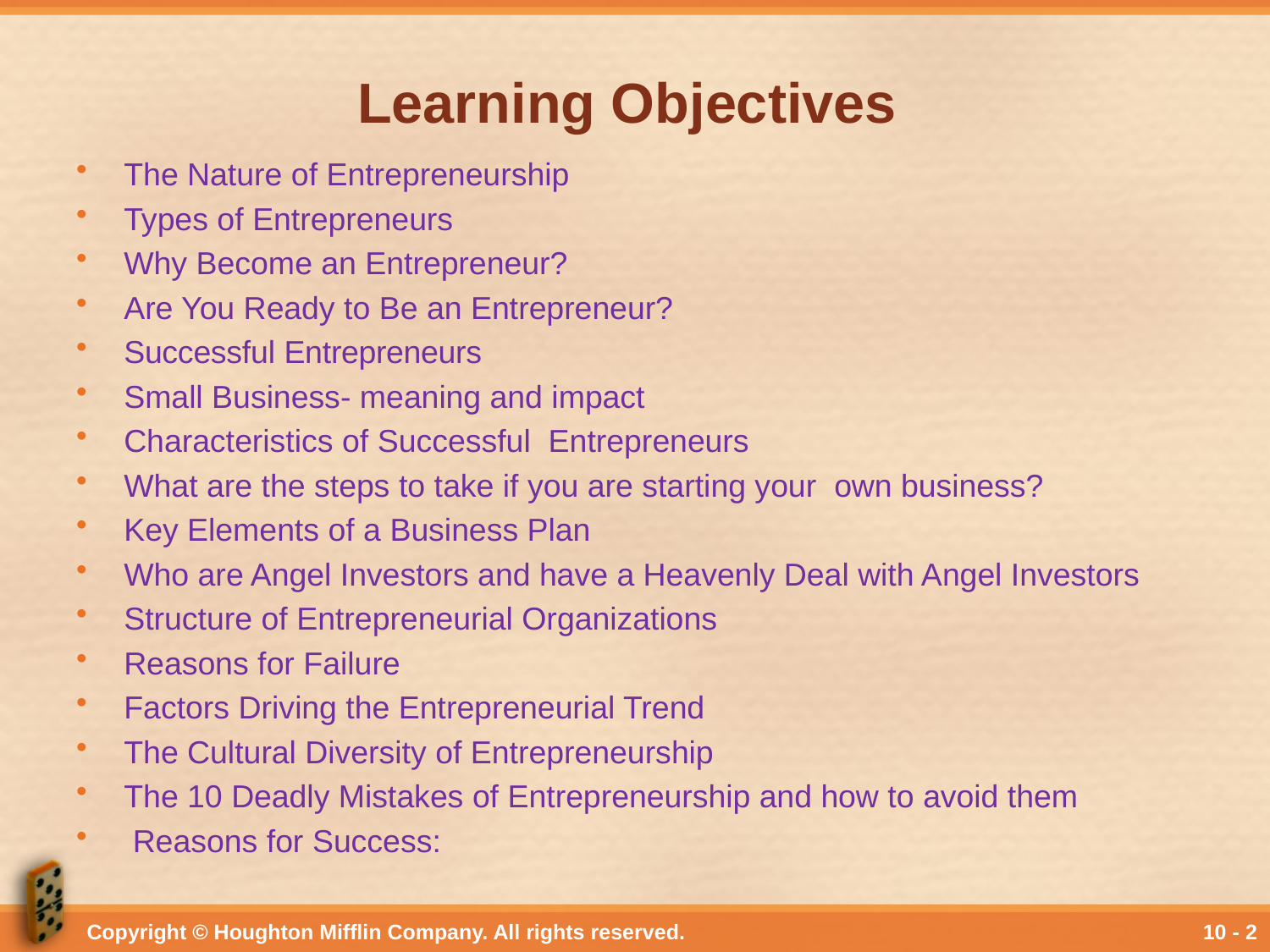

# Learning Objectives
The Nature of Entrepreneurship
Types of Entrepreneurs
Why Become an Entrepreneur?
Are You Ready to Be an Entrepreneur?
Successful Entrepreneurs
Small Business- meaning and impact
Characteristics of Successful  Entrepreneurs
What are the steps to take if you are starting your  own business?
Key Elements of a Business Plan
Who are Angel Investors and have a Heavenly Deal with Angel Investors
Structure of Entrepreneurial Organizations
Reasons for Failure
Factors Driving the Entrepreneurial Trend
The Cultural Diversity of Entrepreneurship
The 10 Deadly Mistakes of Entrepreneurship and how to avoid them
 Reasons for Success:

Copyright © Houghton Mifflin Company. All rights reserved.
10 - 2